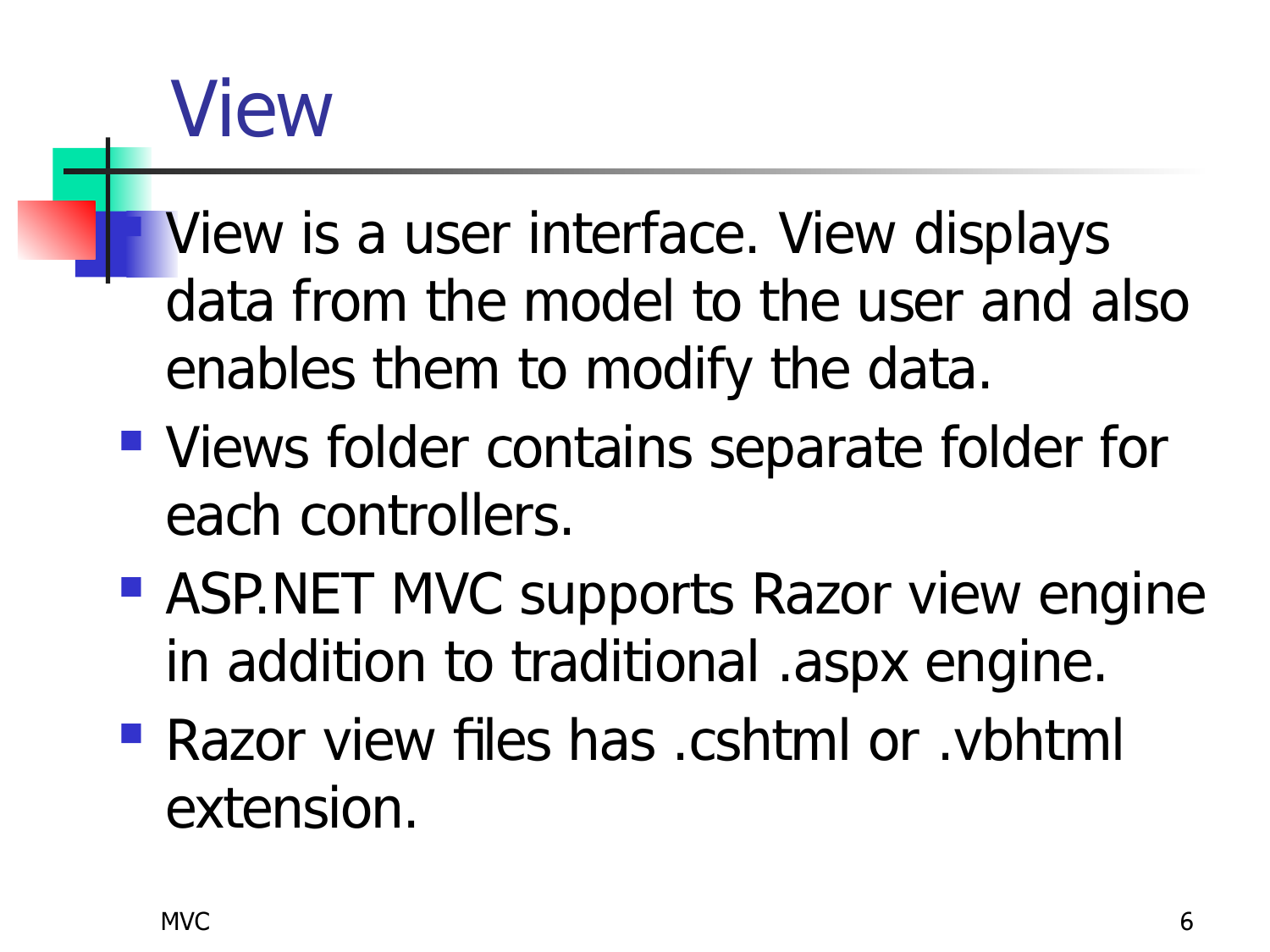

# View
View is a user interface. View displays data from the model to the user and also enables them to modify the data.
Views folder contains separate folder for each controllers.
ASP.NET MVC supports Razor view engine in addition to traditional .aspx engine.
Razor view files has .cshtml or .vbhtml extension.

MVC
6